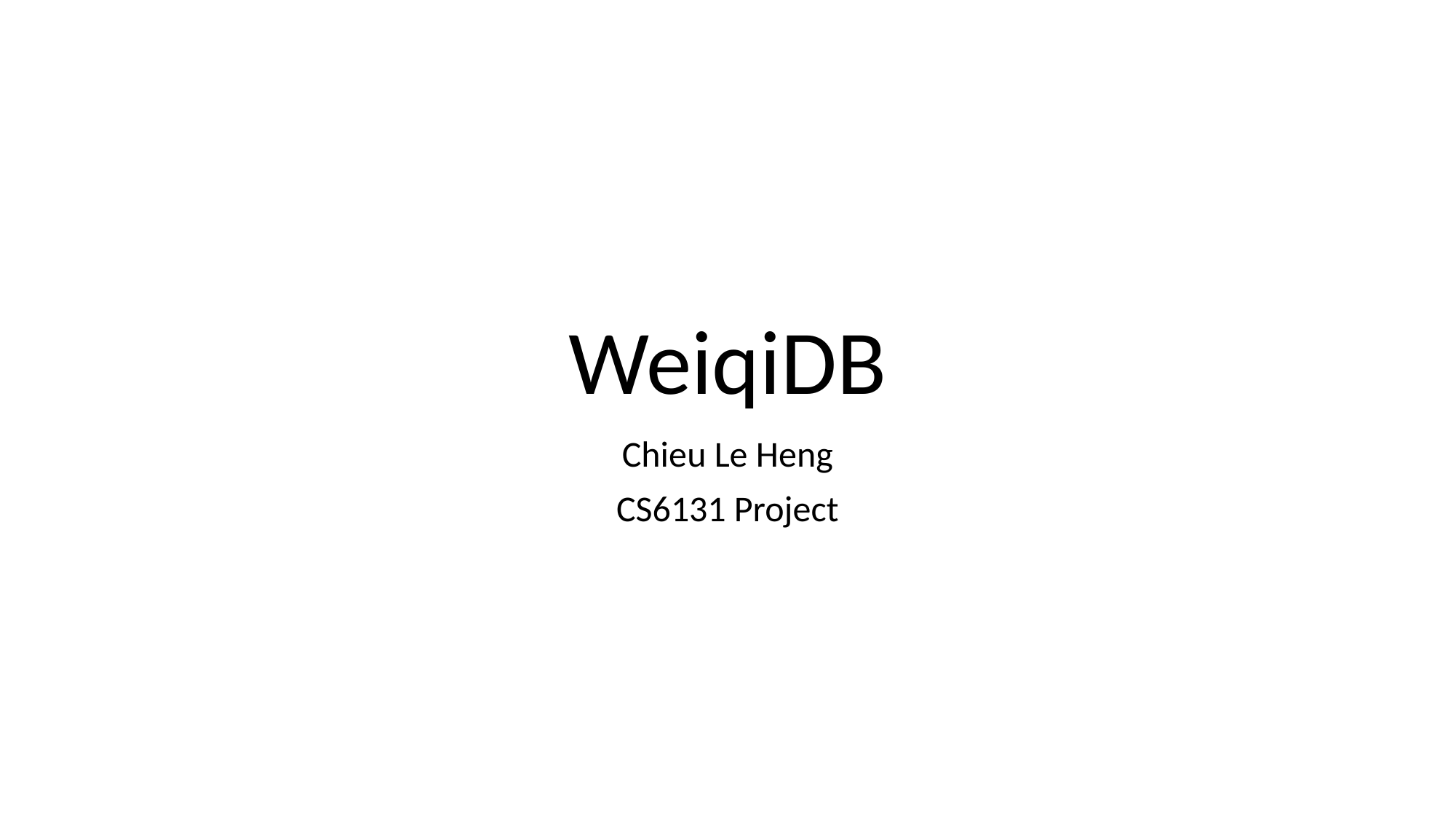

# WeiqiDB
Chieu Le Heng
CS6131 Project